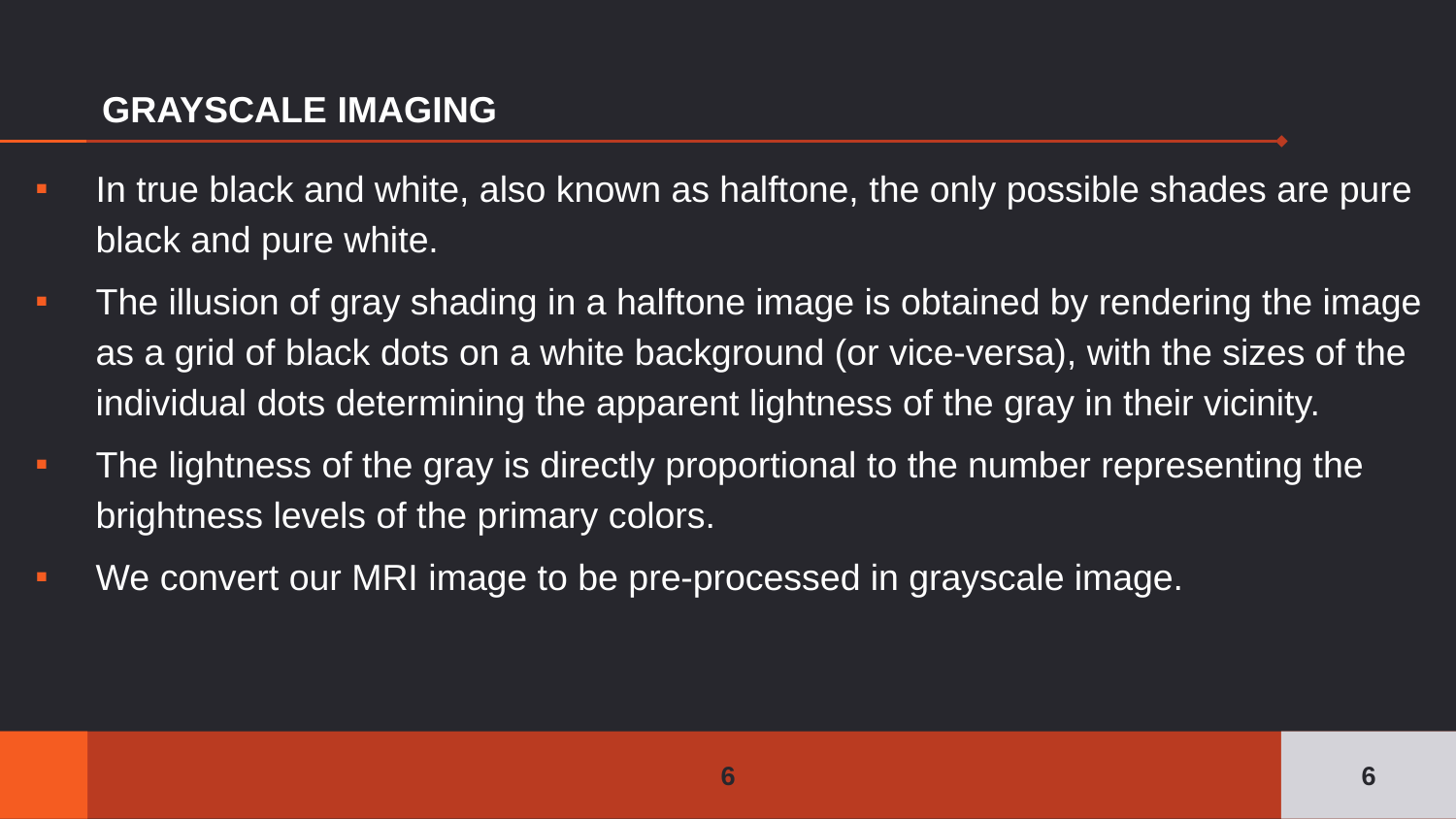

# GRAYSCALE IMAGING
In true black and white, also known as halftone, the only possible shades are pure black and pure white.
The illusion of gray shading in a halftone image is obtained by rendering the image as a grid of black dots on a white background (or vice-versa), with the sizes of the individual dots determining the apparent lightness of the gray in their vicinity.
The lightness of the gray is directly proportional to the number representing the brightness levels of the primary colors.
We convert our MRI image to be pre-processed in grayscale image.
6
6